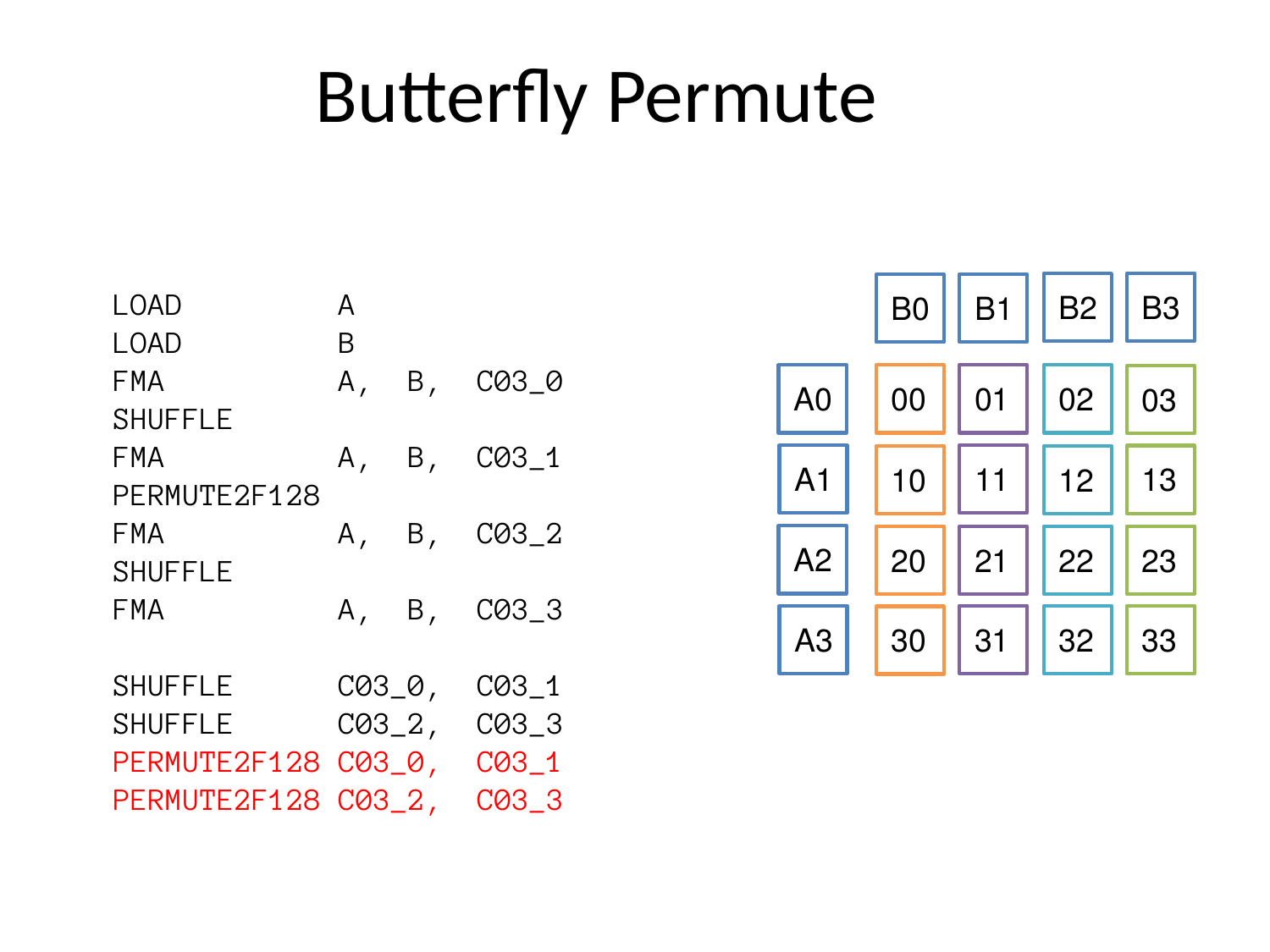

# Butterfly Permute

B3

B2

B1

B0
LOAD         A
LOAD         B
FMA          A,  B,  C03_0
SHUFFLE
FMA          A,  B,  C03_1
PERMUTE2F128
FMA          A,  B,  C03_2
SHUFFLE
FMA          A,  B,  C03_3

SHUFFLE      C03_0,  C03_1
SHUFFLE      C03_2,  C03_3
PERMUTE2F128 C03_0,  C03_1
PERMUTE2F128 C03_2,  C03_3

03

12

21

30
A0
00
01
02

A1
11
13
10

A2
20
22
23

A3
31
32
33